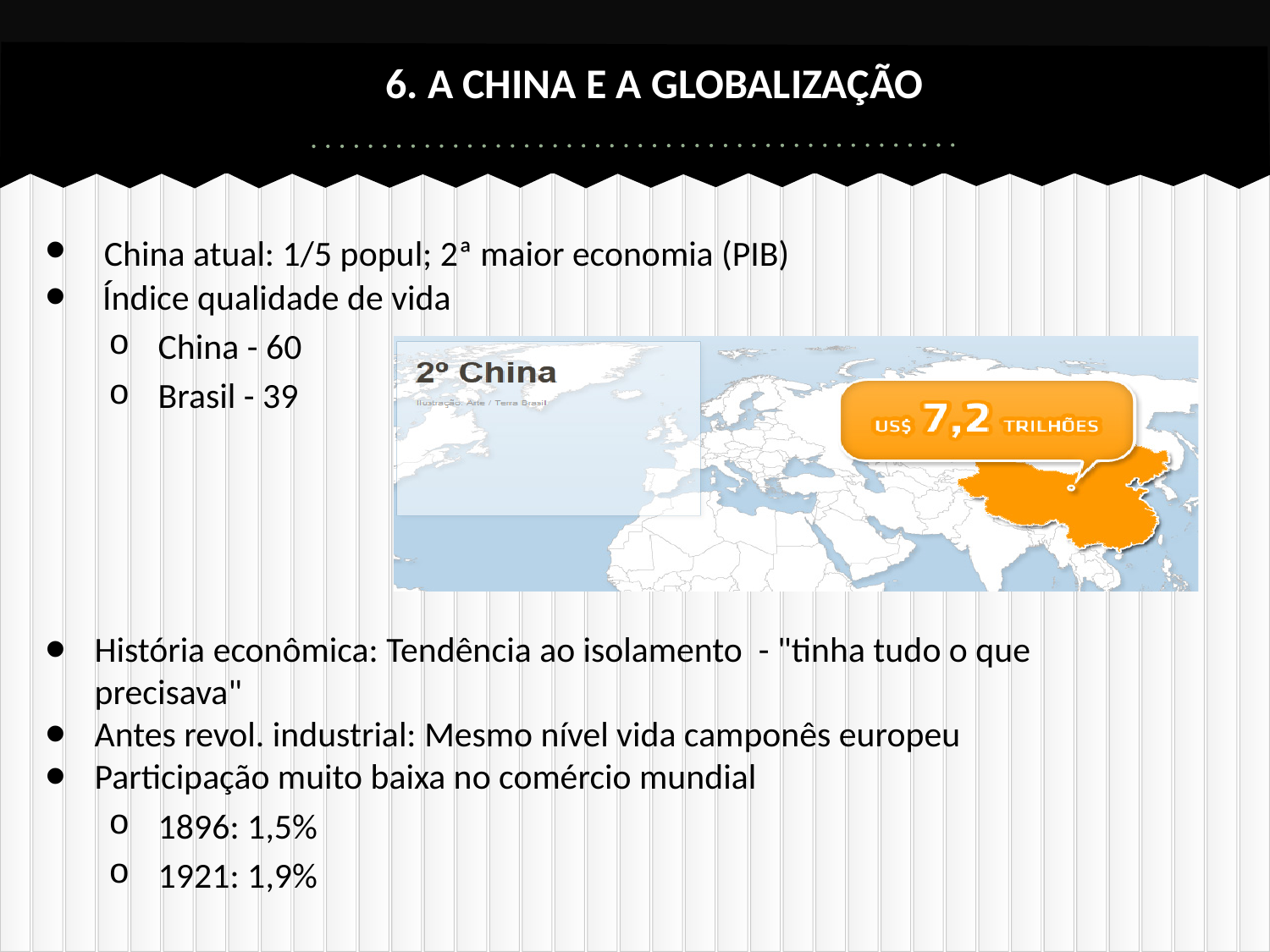

# 6. A CHINA E A GLOBALIZAÇÃO
 China atual: 1/5 popul; 2ª maior economia (PIB)
 Índice qualidade de vida
China - 60
Brasil - 39

História econômica: Tendência ao isolamento  - "tinha tudo o que precisava"
Antes revol. industrial: Mesmo nível vida camponês europeu
Participação muito baixa no comércio mundial
1896: 1,5%
1921: 1,9%